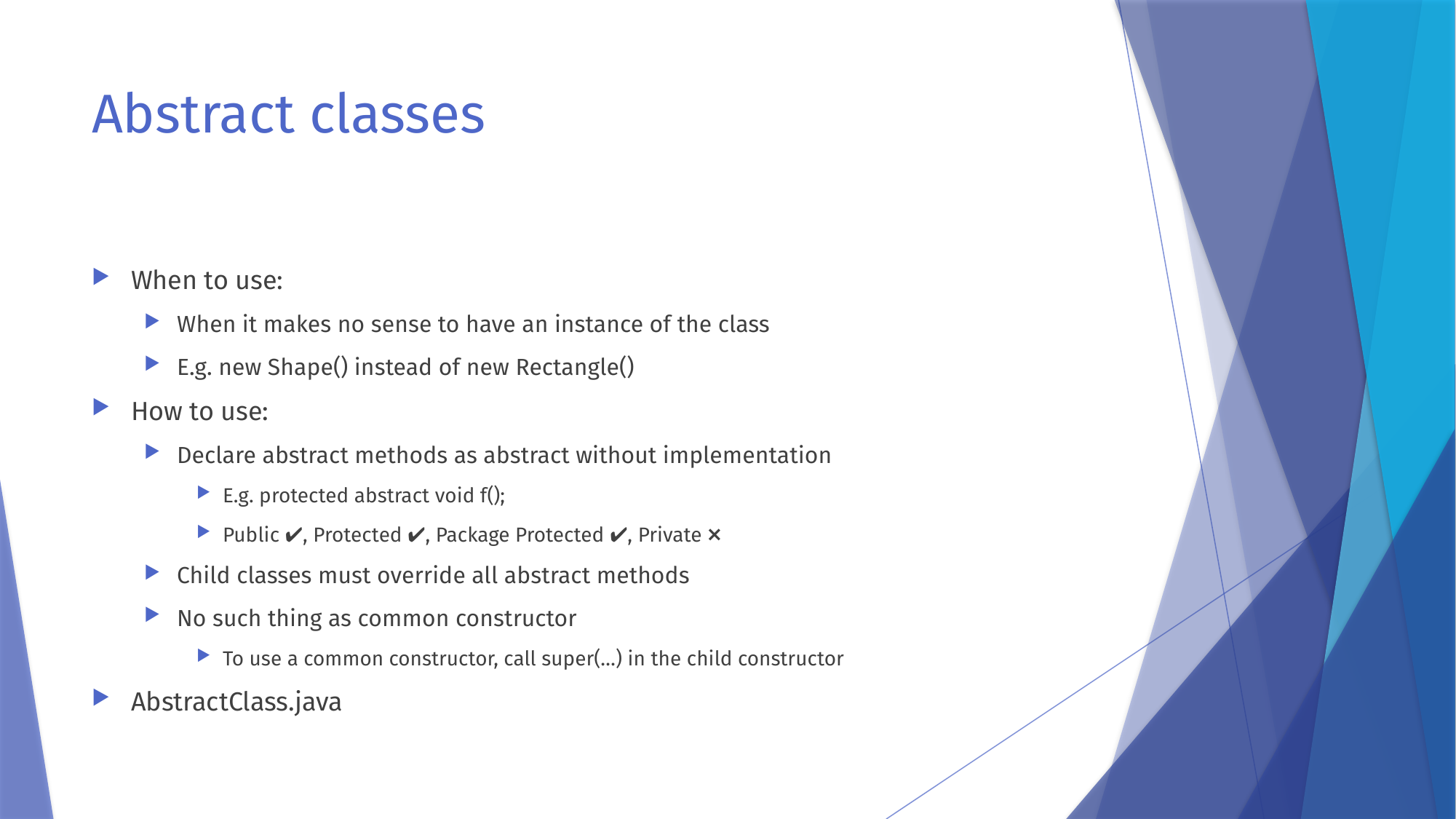

# Abstract classes
When to use:
When it makes no sense to have an instance of the class
E.g. new Shape() instead of new Rectangle()
How to use:
Declare abstract methods as abstract without implementation
E.g. protected abstract void f();
Public ✔️, Protected ✔️, Package Protected ✔️, Private ❌
Child classes must override all abstract methods
No such thing as common constructor
To use a common constructor, call super(…) in the child constructor
AbstractClass.java